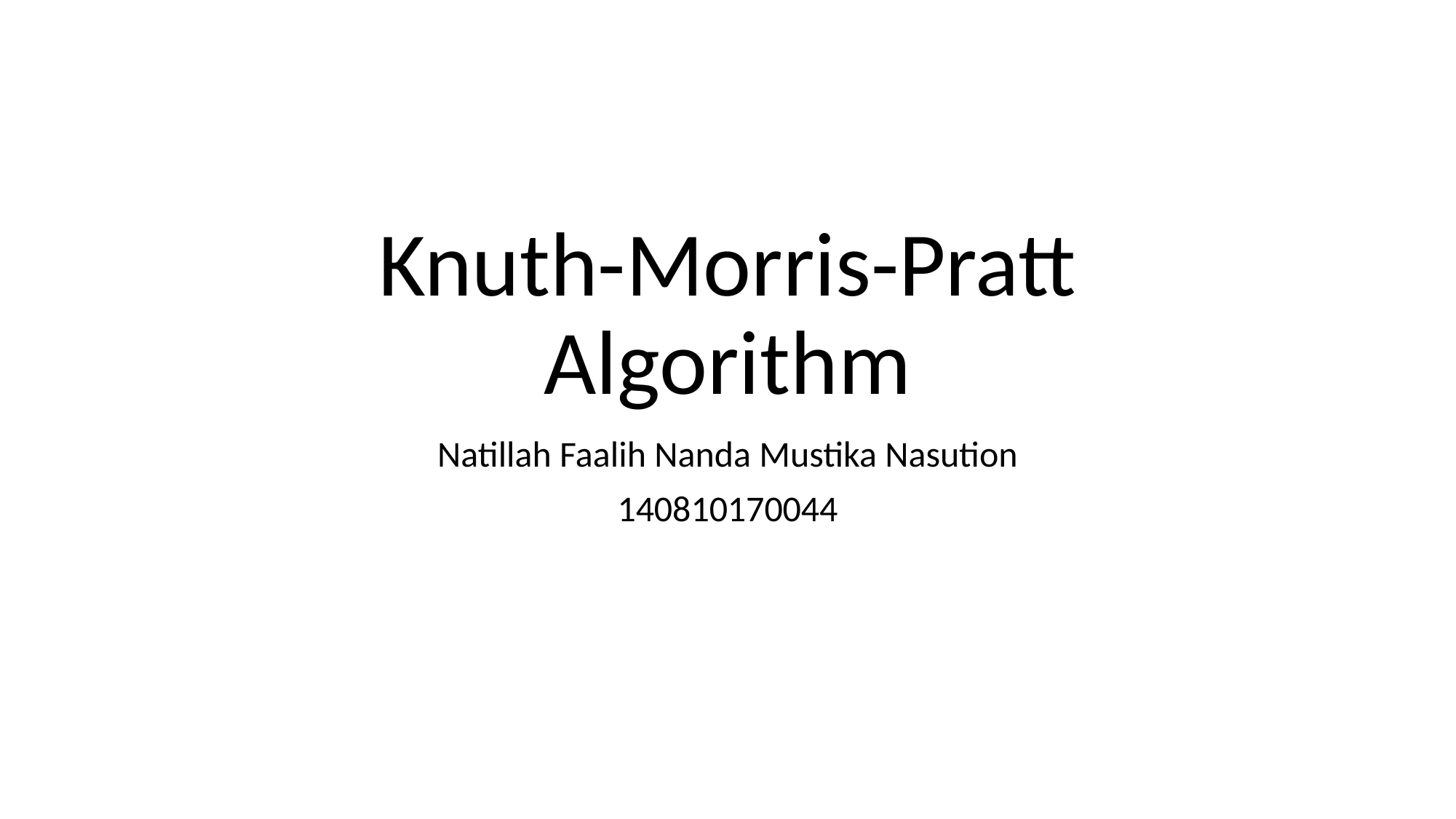

# Knuth-Morris-Pratt Algorithm
Natillah Faalih Nanda Mustika Nasution
140810170044